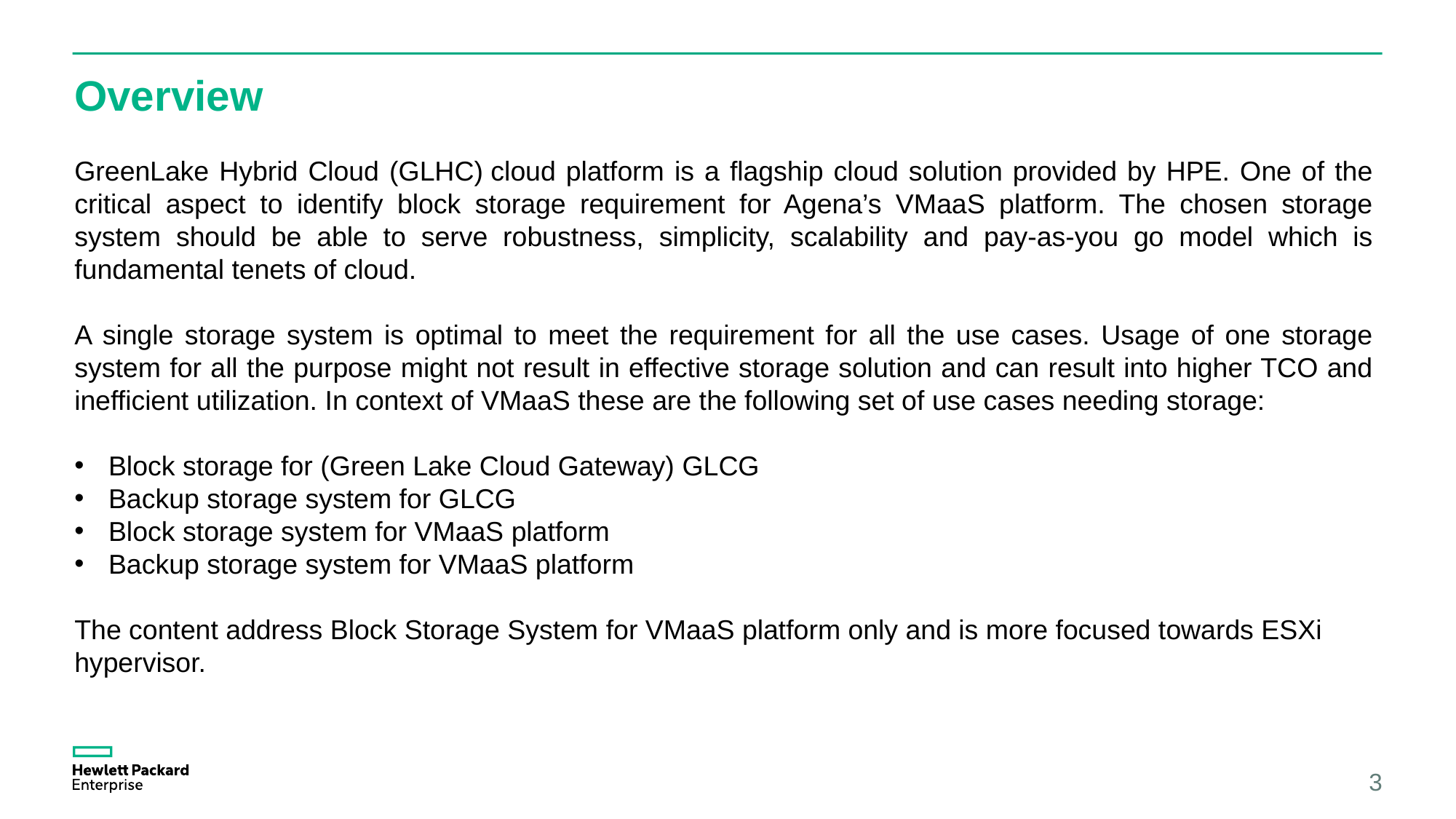

# Overview
GreenLake Hybrid Cloud (GLHC) cloud platform is a flagship cloud solution provided by HPE. One of the critical aspect to identify block storage requirement for Agena’s VMaaS platform. The chosen storage system should be able to serve robustness, simplicity, scalability and pay-as-you go model which is fundamental tenets of cloud.

A single storage system is optimal to meet the requirement for all the use cases. Usage of one storage system for all the purpose might not result in effective storage solution and can result into higher TCO and inefficient utilization. In context of VMaaS these are the following set of use cases needing storage:

Block storage for (Green Lake Cloud Gateway) GLCG
Backup storage system for GLCG
Block storage system for VMaaS platform
Backup storage system for VMaaS platform

The content address Block Storage System for VMaaS platform only and is more focused towards ESXi hypervisor.

3